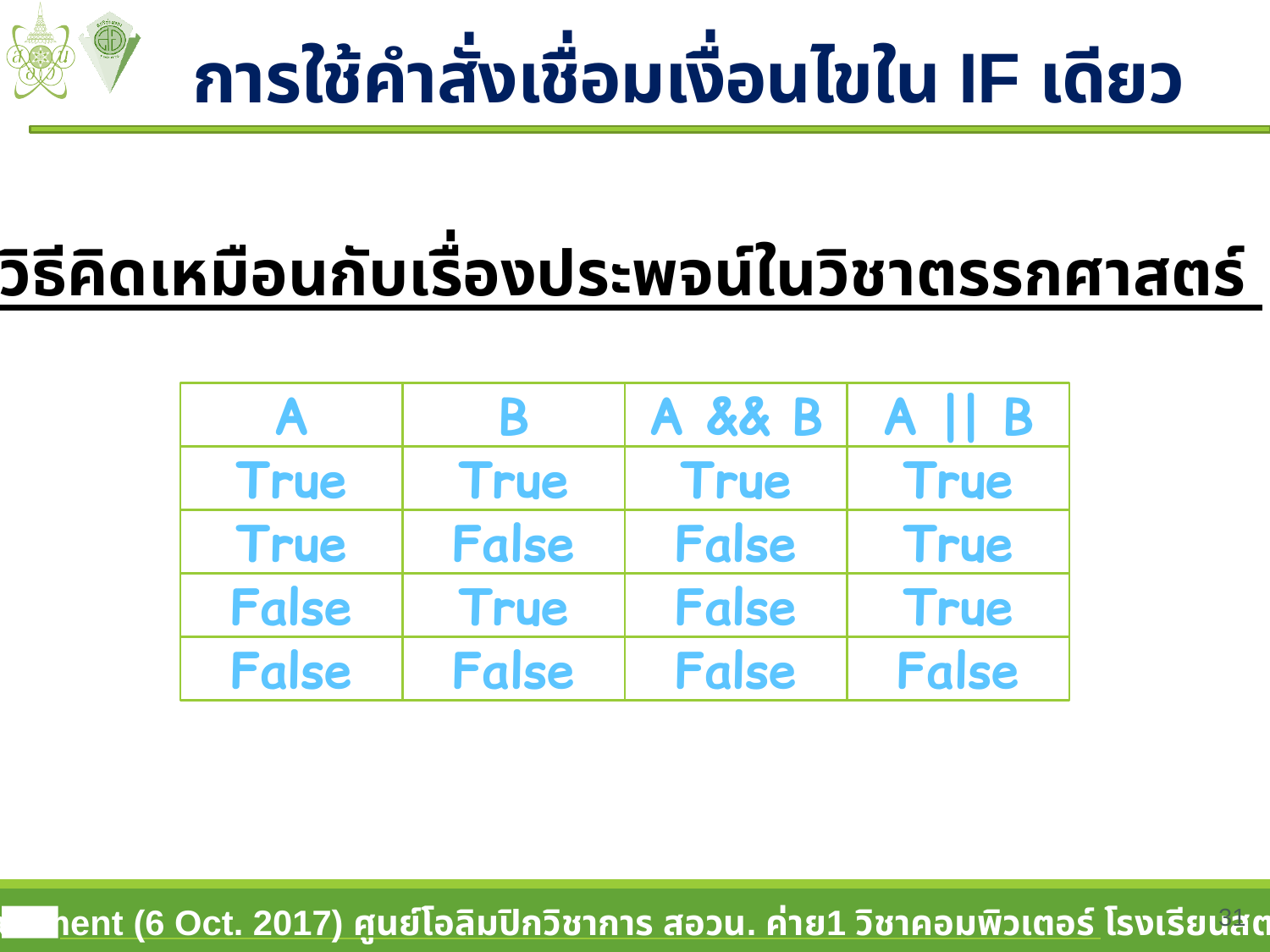

# การใช้คำสั่งเชื่อมเงื่อนไขใน IF เดียว
วิธีคิดเหมือนกับเรื่องประพจน์ในวิชาตรรกศาสตร์
A
B
A && B
A || B
True
True
True
True
True
False
False
True
False
True
False
True
False
False
False
False
31